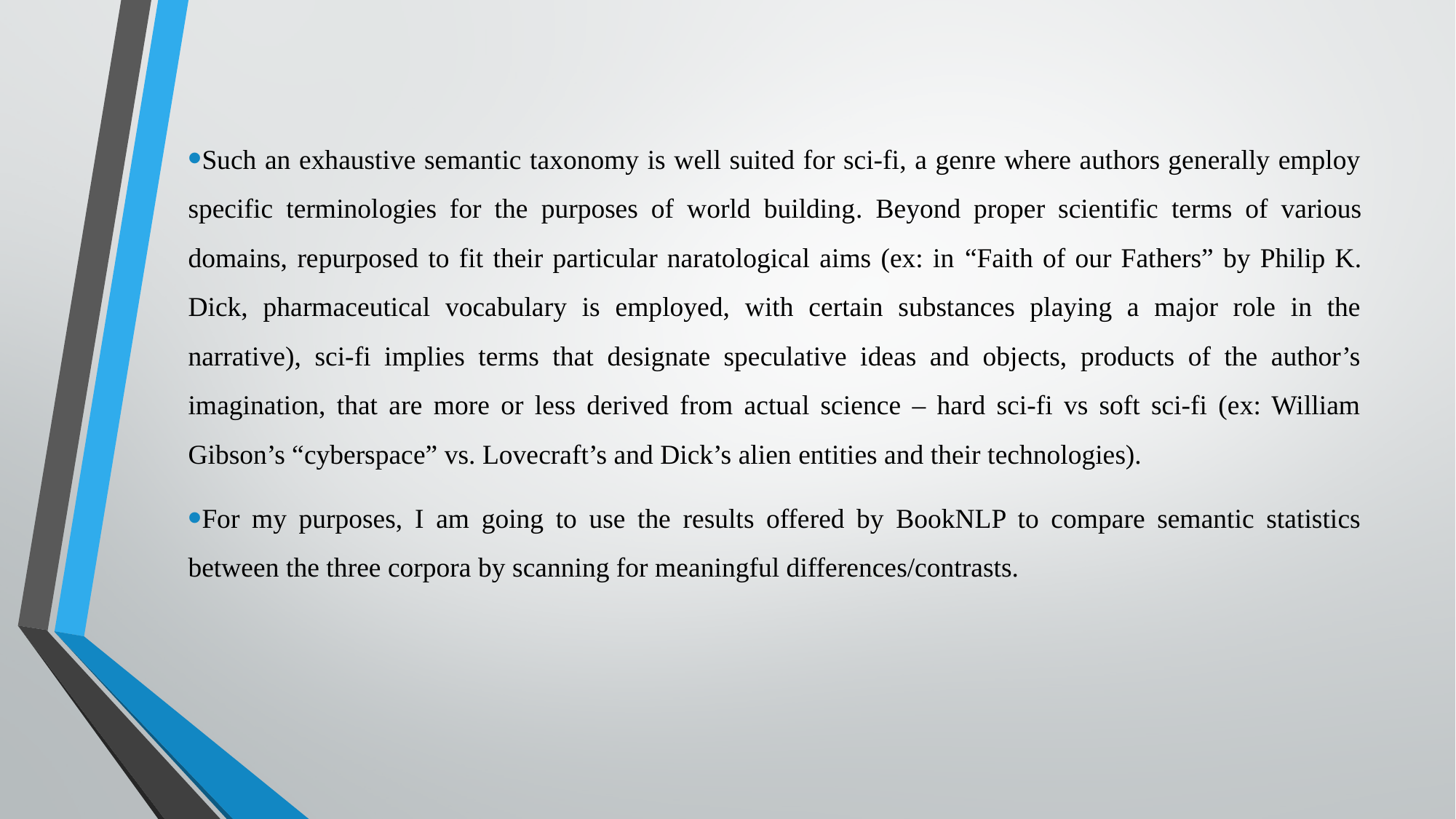

Such an exhaustive semantic taxonomy is well suited for sci-fi, a genre where authors generally employ specific terminologies for the purposes of world building. Beyond proper scientific terms of various domains, repurposed to fit their particular naratological aims (ex: in “Faith of our Fathers” by Philip K. Dick, pharmaceutical vocabulary is employed, with certain substances playing a major role in the narrative), sci-fi implies terms that designate speculative ideas and objects, products of the author’s imagination, that are more or less derived from actual science – hard sci-fi vs soft sci-fi (ex: William Gibson’s “cyberspace” vs. Lovecraft’s and Dick’s alien entities and their technologies).
For my purposes, I am going to use the results offered by BookNLP to compare semantic statistics between the three corpora by scanning for meaningful differences/contrasts.